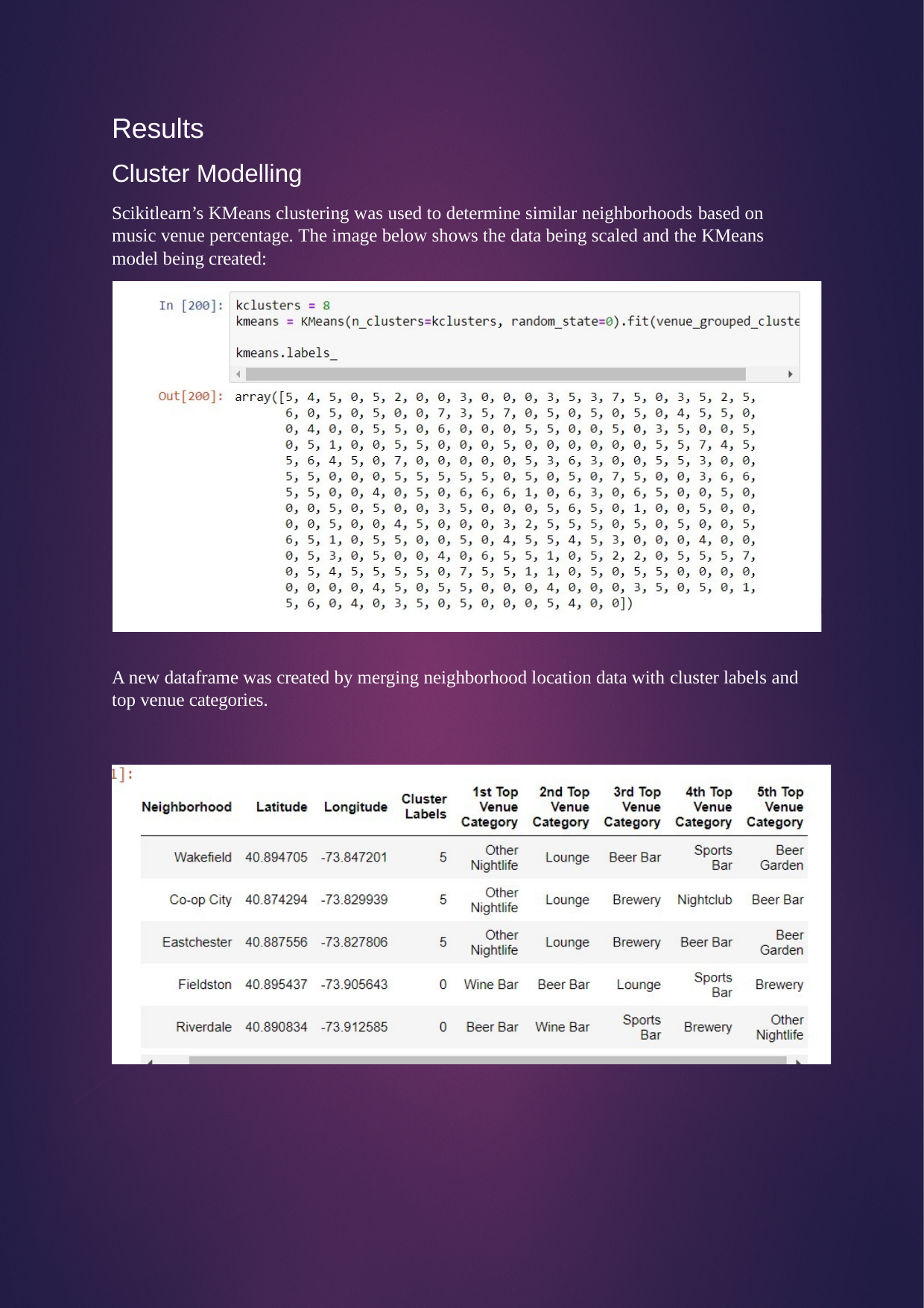

Results
Cluster Modelling
Scikitlearn’s KMeans clustering was used to determine similar neighborhoods based on  music venue percentage. The image below shows the data being scaled and the KMeans  model being created:

A new dataframe was created by merging neighborhood location data with cluster labels and  top venue categories.